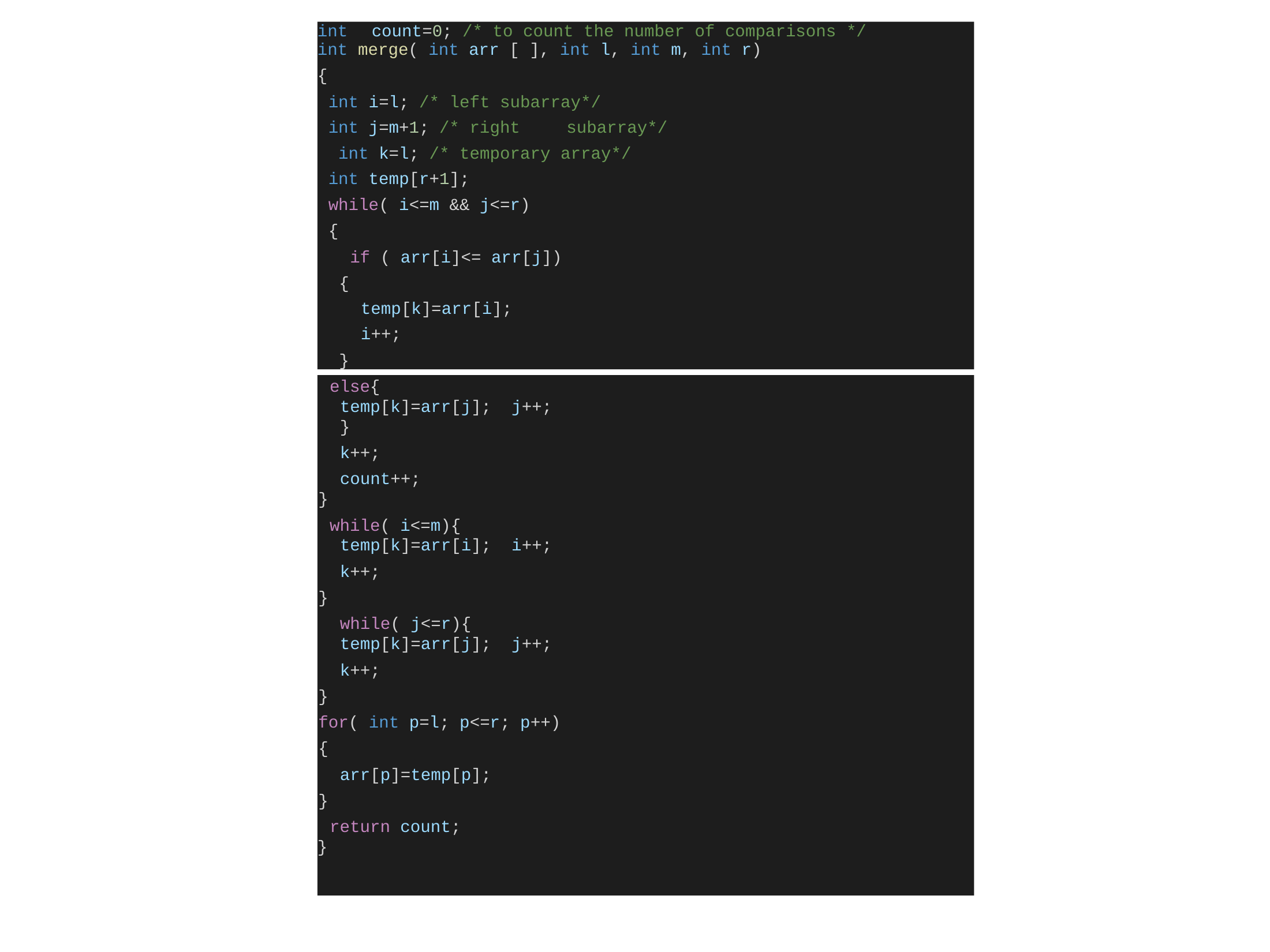

int	count=0; /* to count the number of comparisons */
int merge( int arr [ ], int l, int m, int r)
{
int i=l; /* left subarray*/
int j=m+1; /* right	subarray*/  int k=l; /* temporary array*/  int temp[r+1];
while( i<=m && j<=r)
{
if ( arr[i]<= arr[j])
{
temp[k]=arr[i];  i++;
}
else{
temp[k]=arr[j];  j++;
}
k++;
count++;
}
while( i<=m){
temp[k]=arr[i];  i++;
k++;
}
while( j<=r){
temp[k]=arr[j];  j++;
k++;
}
for( int p=l; p<=r; p++)
{
arr[p]=temp[p];
}
return count;
}